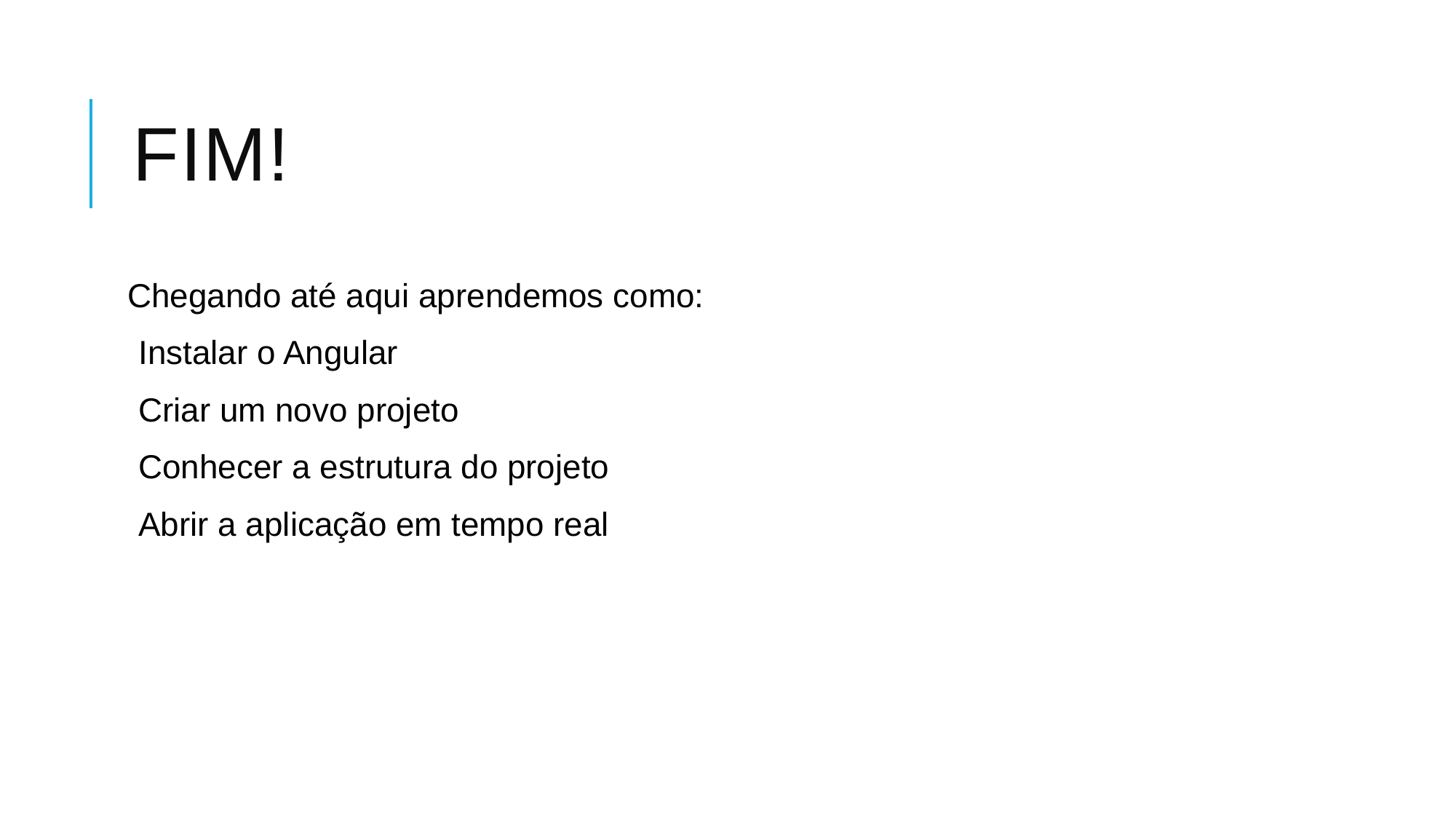

# FIM!
Chegando até aqui aprendemos como:
Instalar o Angular
Criar um novo projeto
Conhecer a estrutura do projeto
Abrir a aplicação em tempo real